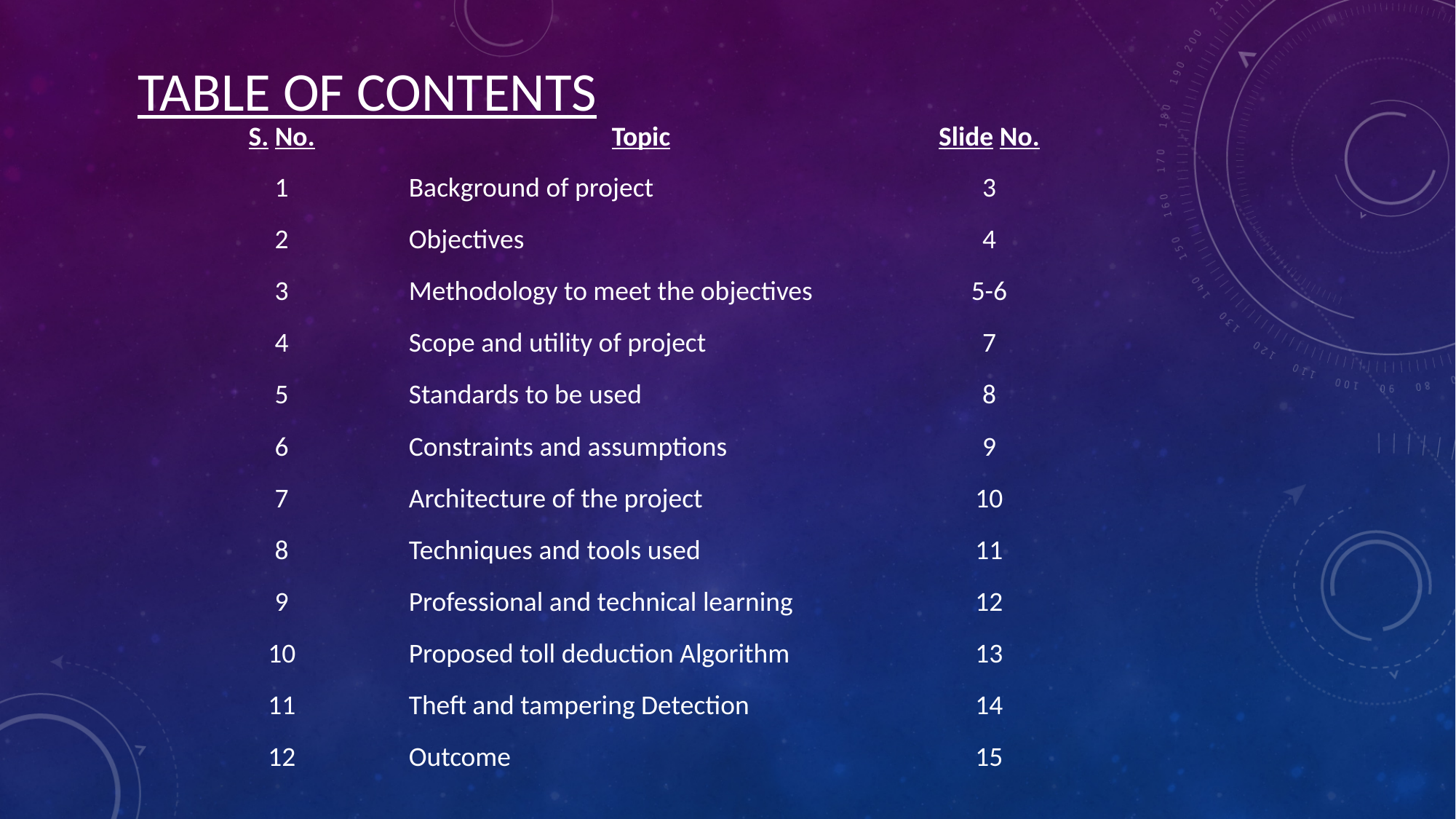

# Table of contents
| S. No. | Topic | Slide No. |
| --- | --- | --- |
| 1 | Background of project | 3 |
| 2 | Objectives | 4 |
| 3 | Methodology to meet the objectives | 5-6 |
| 4 | Scope and utility of project | 7 |
| 5 | Standards to be used | 8 |
| 6 | Constraints and assumptions | 9 |
| 7 | Architecture of the project | 10 |
| 8 | Techniques and tools used | 11 |
| 9 | Professional and technical learning | 12 |
| 10 | Proposed toll deduction Algorithm | 13 |
| 11 | Theft and tampering Detection | 14 |
| 12 | Outcome | 15 |